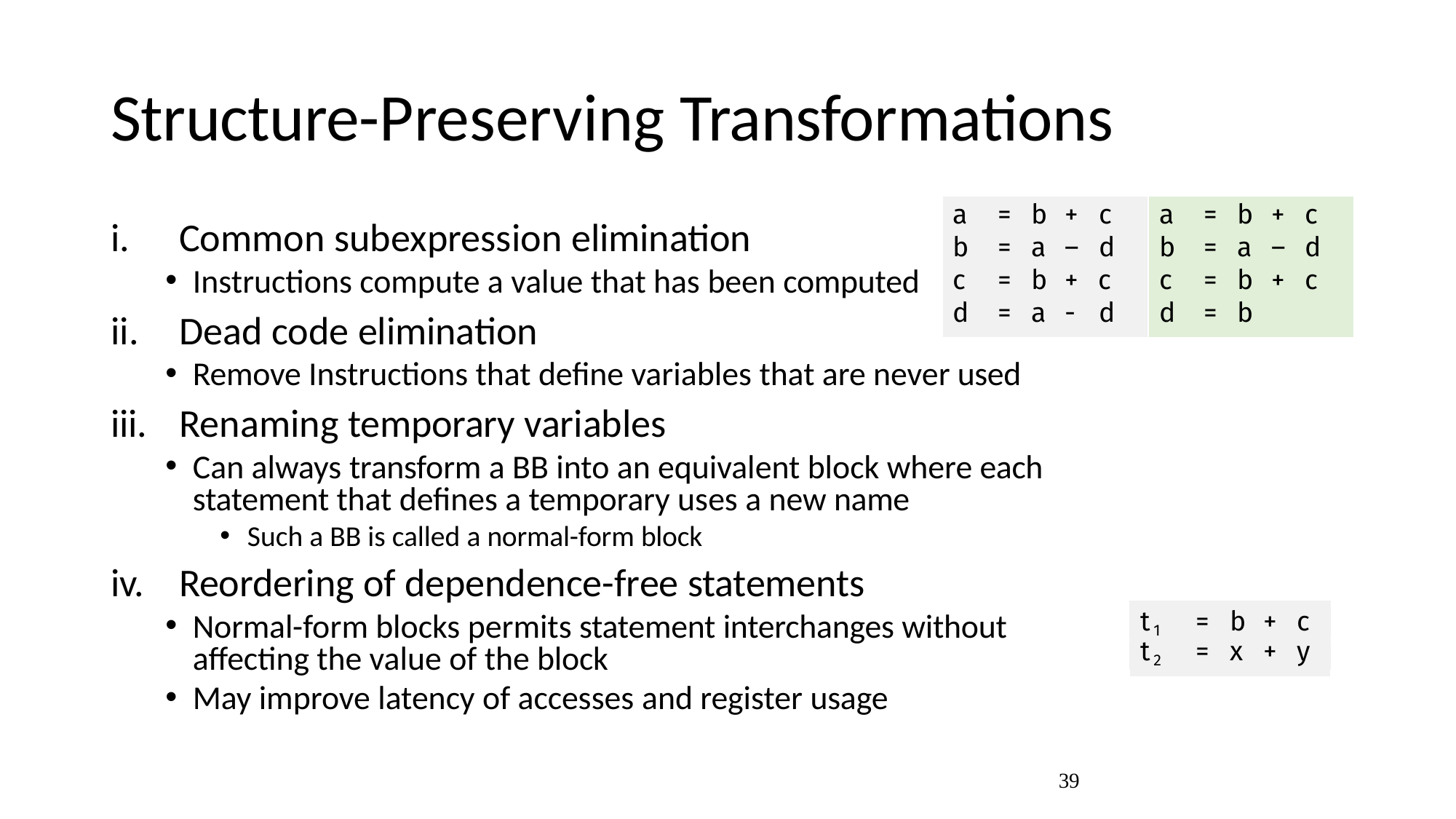

# Structure-Preserving Transformations
| a = b + c b = a – d c = b + c d = a - d | a = b + c b = a – d c = b + c d = b |
| --- | --- |
Common subexpression elimination
Instructions compute a value that has been computed
Dead code elimination
Remove Instructions that define variables that are never used
Renaming temporary variables
Can always transform a BB into an equivalent block where each statement that defines a temporary uses a new name
Such a BB is called a normal-form block
Reordering of dependence-free statements
Normal-form blocks permits statement interchanges without affecting the value of the block
May improve latency of accesses and register usage
iii.

t1	=	b	+	c
t2	=	x	+	y
39